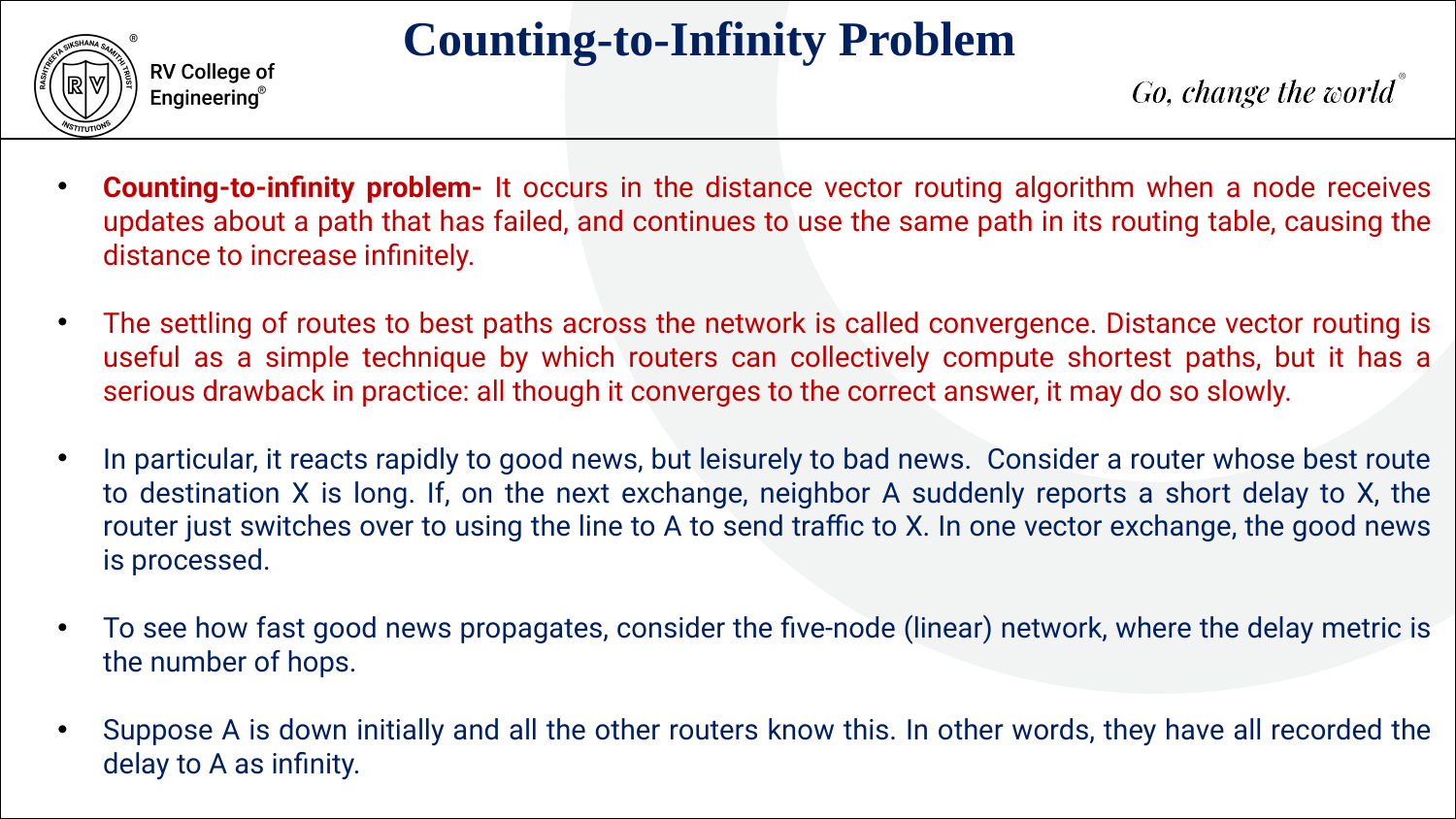

Counting-to-Infinity Problem

Counting-to-infinity problem- It occurs in the distance vector routing algorithm when a node receives updates about a path that has failed, and continues to use the same path in its routing table, causing the distance to increase infinitely.

The settling of routes to best paths across the network is called convergence. Distance vector routing is useful as a simple technique by which routers can collectively compute shortest paths, but it has a serious drawback in practice: all though it converges to the correct answer, it may do so slowly.

In particular, it reacts rapidly to good news, but leisurely to bad news.  Consider a router whose best route to destination X is long. If, on the next exchange, neighbor A suddenly reports a short delay to X, the router just switches over to using the line to A to send traffic to X. In one vector exchange, the good news is processed.

To see how fast good news propagates, consider the five-node (linear) network, where the delay metric is the number of hops.

Suppose A is down initially and all the other routers know this. In other words, they have all recorded the delay to A as infinity.